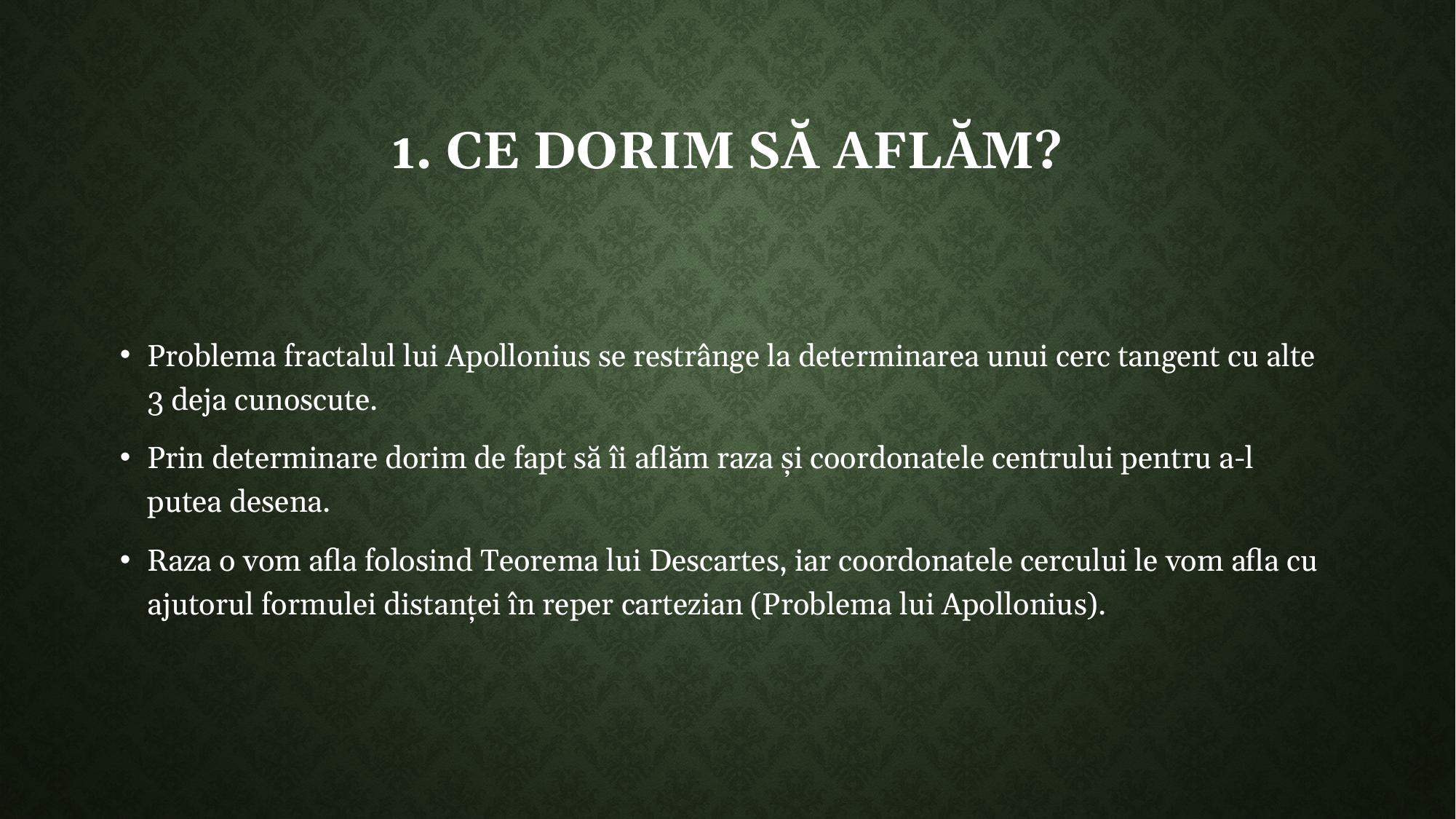

# 1. Ce dorim să aflăm?
Problema fractalul lui Apollonius se restrânge la determinarea unui cerc tangent cu alte 3 deja cunoscute.
Prin determinare dorim de fapt să îi aflăm raza și coordonatele centrului pentru a-l putea desena.
Raza o vom afla folosind Teorema lui Descartes, iar coordonatele cercului le vom afla cu ajutorul formulei distanței în reper cartezian (Problema lui Apollonius).